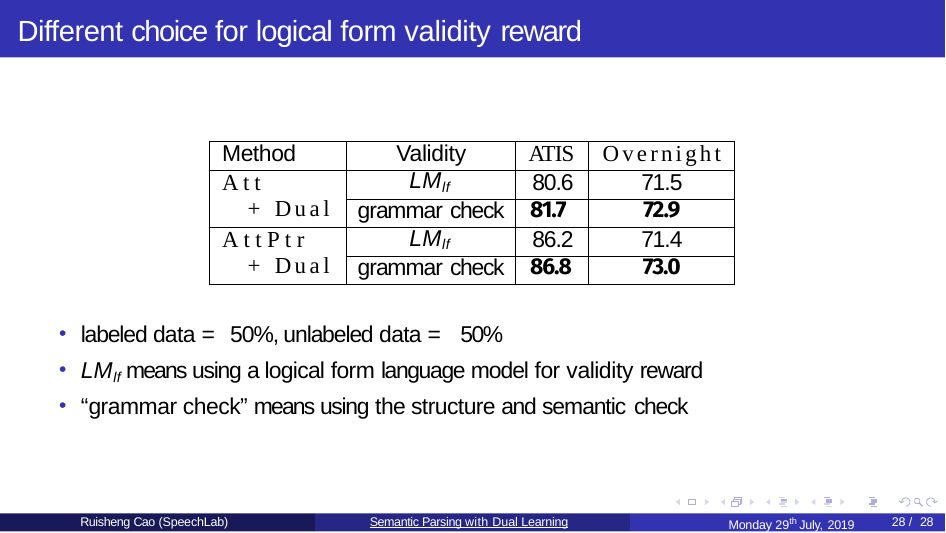

# Different choice for logical form validity reward
| Method | Validity | ATIS | Overnight |
| --- | --- | --- | --- |
| Att + Dual | LMlf | 80.6 | 71.5 |
|  | grammar check | 81.7 | 72.9 |
| AttPtr + Dual | LMlf | 86.2 | 71.4 |
|  | grammar check | 86.8 | 73.0 |
labeled data = 50%, unlabeled data = 50%
LMlf means using a logical form language model for validity reward
“grammar check” means using the structure and semantic check
Monday 29th July, 2019

Ruisheng Cao (SpeechLab)
Semantic Parsing with Dual Learning
28 / 28